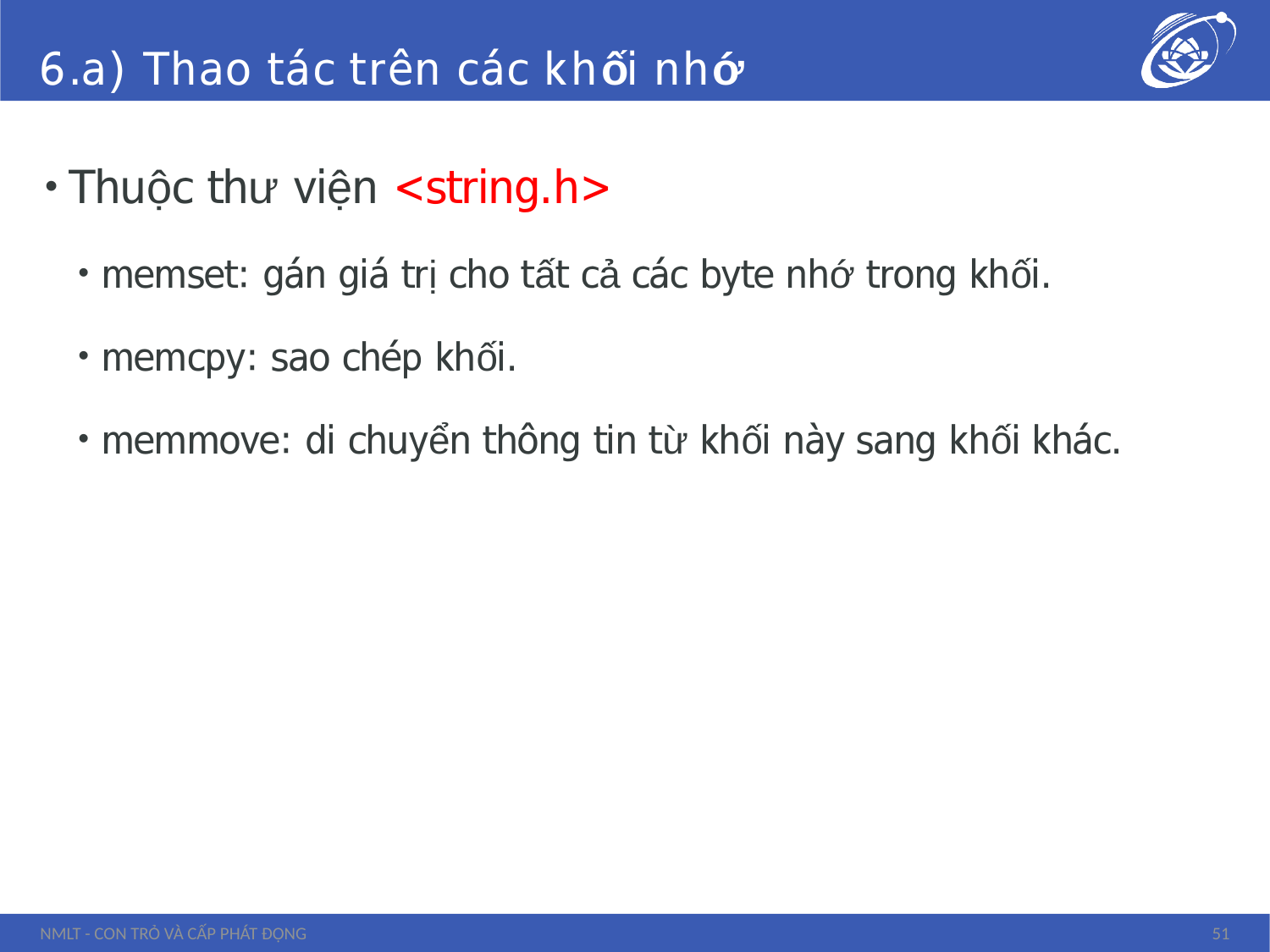

# 6.a) Thao tác trên các khối nhớ
Thuộc thư viện <string.h>
memset: gán giá trị cho tất cả các byte nhớ trong khối.
memcpy: sao chép khối.
memmove: di chuyển thông tin từ khối này sang khối khác.
NMLT - Con trỏ và cấp phát động
51